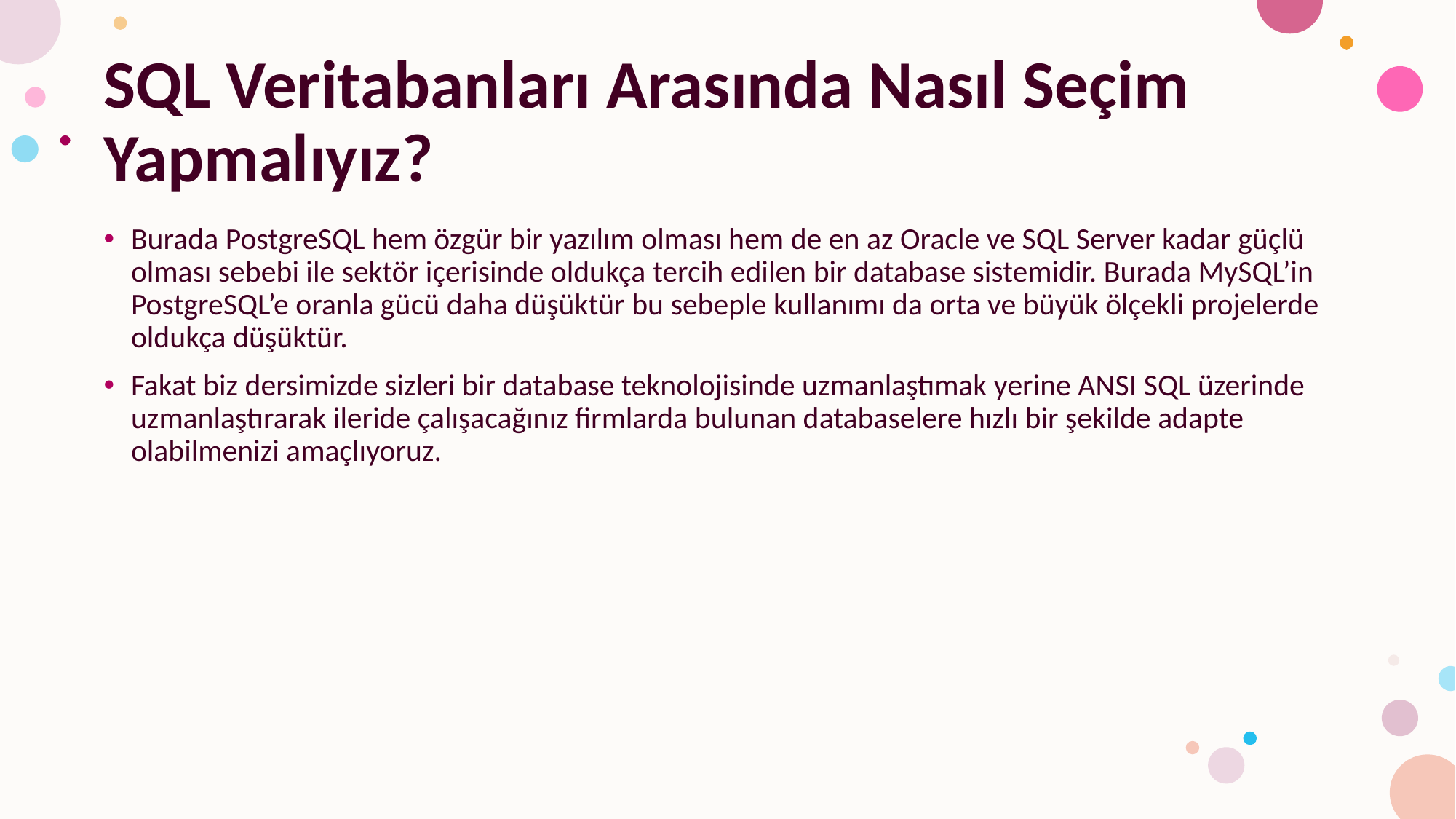

# SQL Veritabanları Arasında Nasıl Seçim Yapmalıyız?
Burada PostgreSQL hem özgür bir yazılım olması hem de en az Oracle ve SQL Server kadar güçlü olması sebebi ile sektör içerisinde oldukça tercih edilen bir database sistemidir. Burada MySQL’in PostgreSQL’e oranla gücü daha düşüktür bu sebeple kullanımı da orta ve büyük ölçekli projelerde oldukça düşüktür.
Fakat biz dersimizde sizleri bir database teknolojisinde uzmanlaştımak yerine ANSI SQL üzerinde uzmanlaştırarak ileride çalışacağınız firmlarda bulunan databaselere hızlı bir şekilde adapte olabilmenizi amaçlıyoruz.